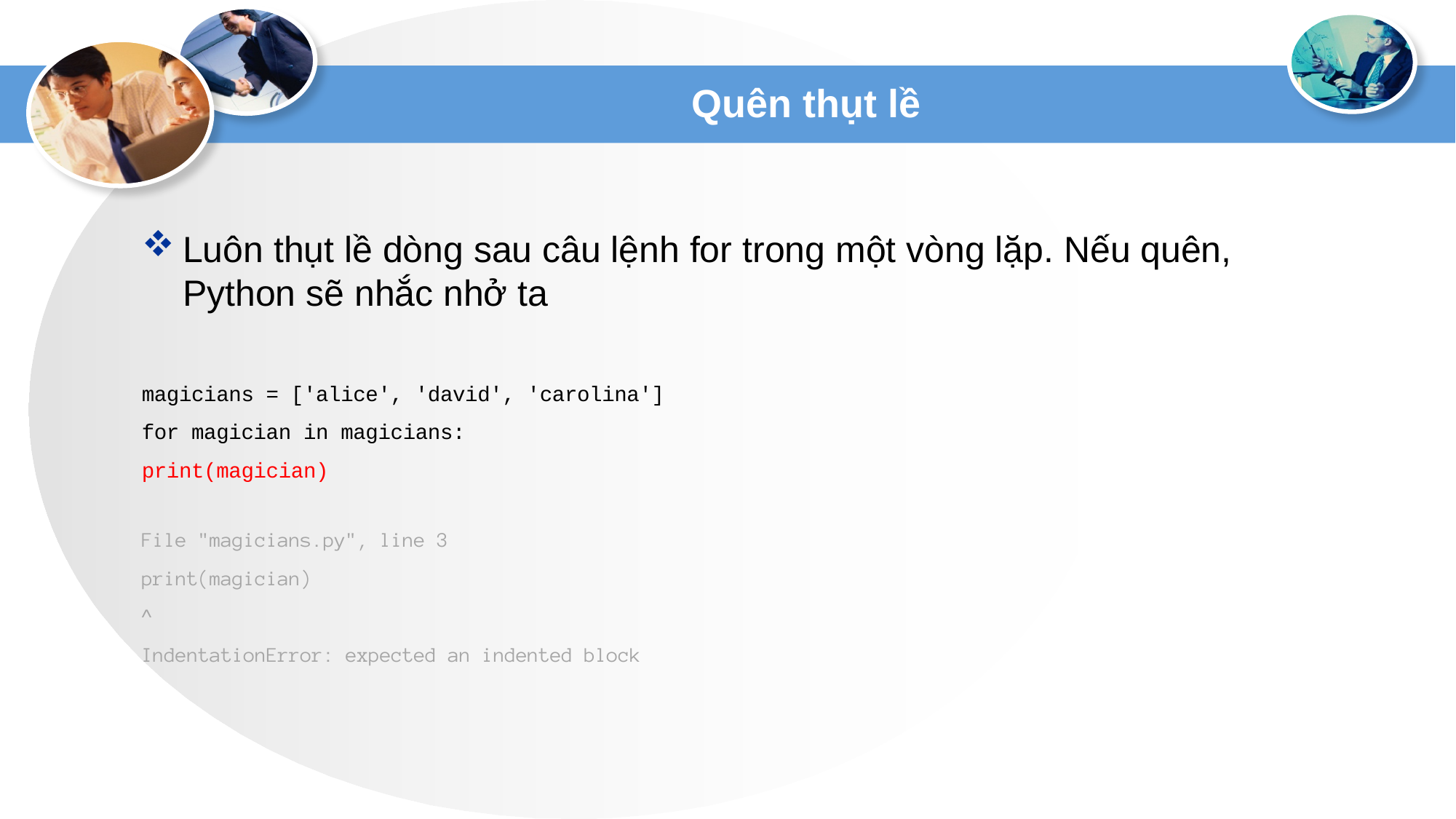

# Quên thụt lề
Luôn thụt lề dòng sau câu lệnh for trong một vòng lặp. Nếu quên, Python sẽ nhắc nhở ta
magicians = ['alice', 'david', 'carolina']
for magician in magicians:
print(magician)
File "magicians.py", line 3
print(magician)
^
IndentationError: expected an indented block